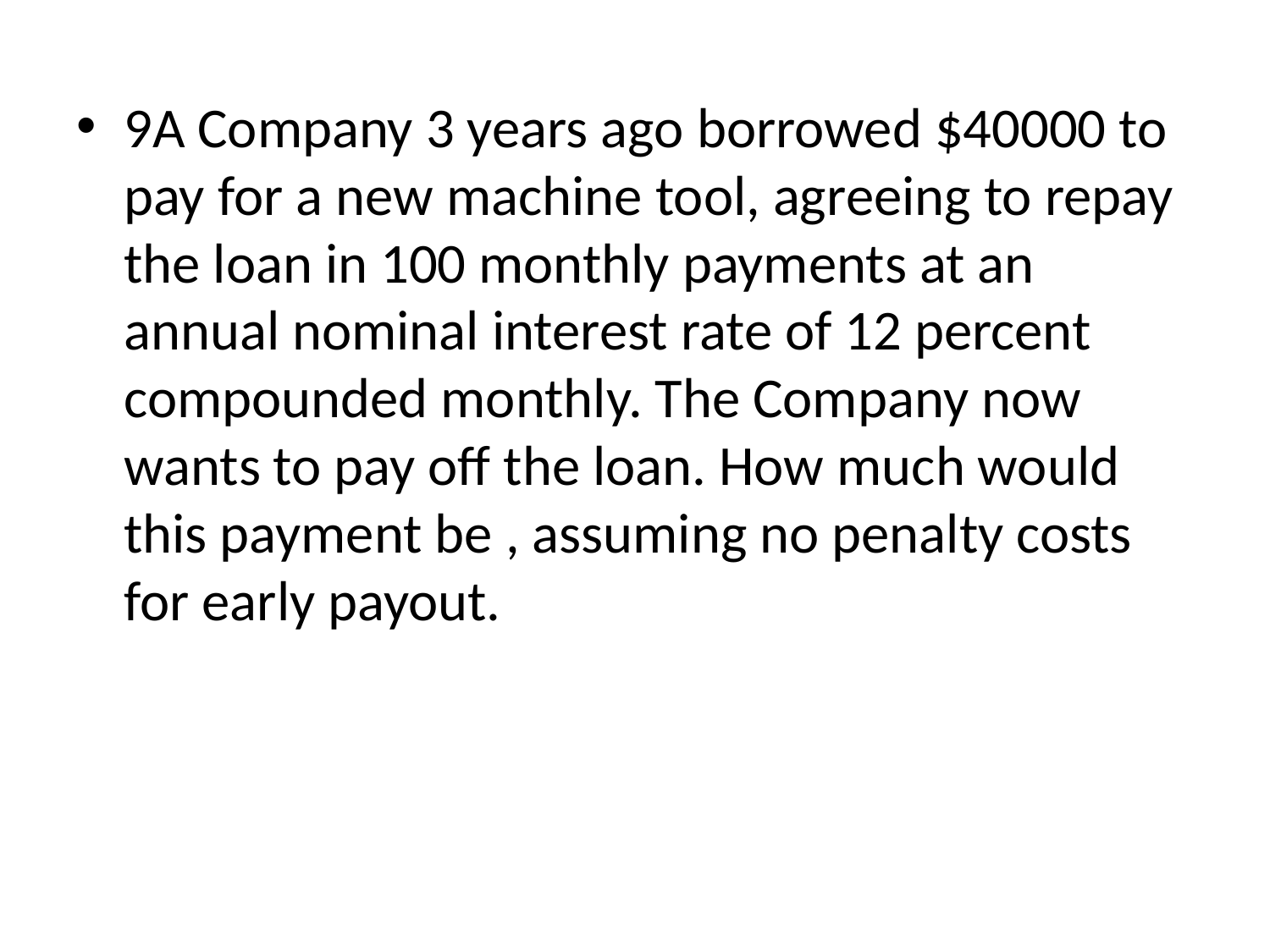

9A Company 3 years ago borrowed $40000 to pay for a new machine tool, agreeing to repay the loan in 100 monthly payments at an annual nominal interest rate of 12 percent compounded monthly. The Company now wants to pay off the loan. How much would this payment be , assuming no penalty costs for early payout.